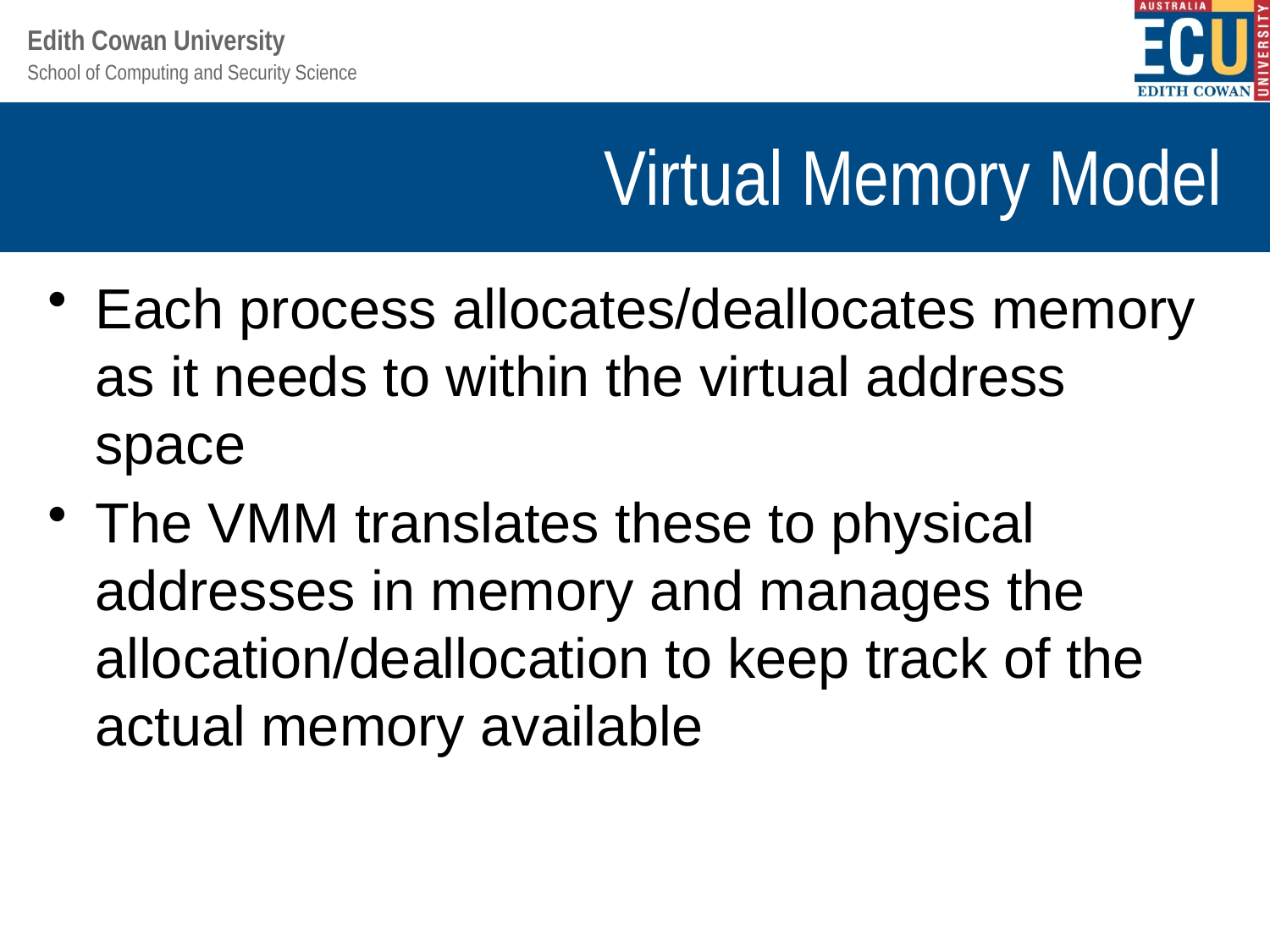

# Virtual Memory Model
Each process allocates/deallocates memory as it needs to within the virtual address space
The VMM translates these to physical addresses in memory and manages the allocation/deallocation to keep track of the actual memory available